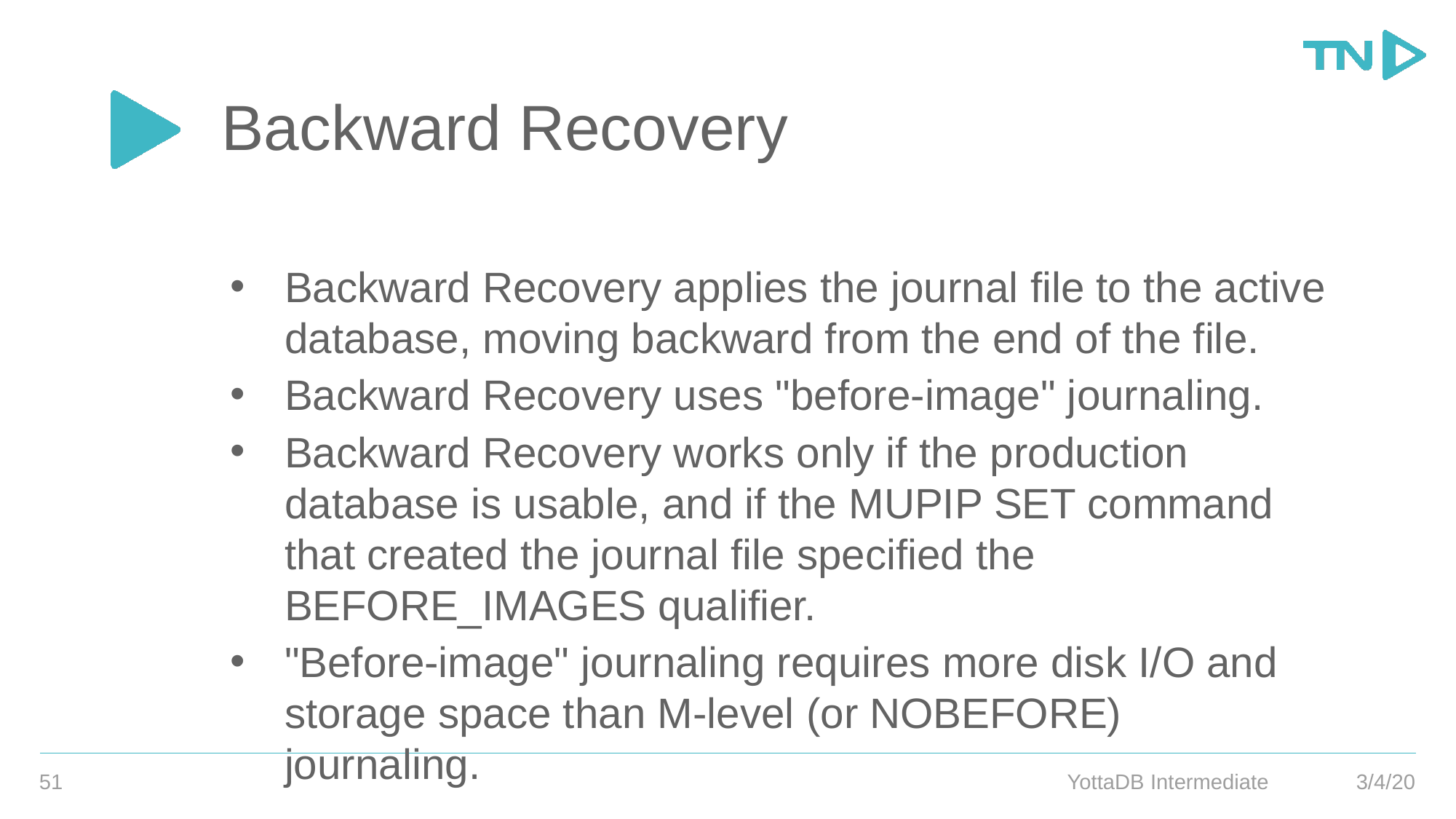

# Backward Recovery

Backward Recovery applies the journal file to the active database, moving backward from the end of the file.
Backward Recovery uses "before-image" journaling.
Backward Recovery works only if the production database is usable, and if the MUPIP SET command that created the journal file specified the BEFORE_IMAGES qualifier.
"Before-image" journaling requires more disk I/O and storage space than M-level (or NOBEFORE) journaling.
51
YottaDB Intermediate
3/4/20